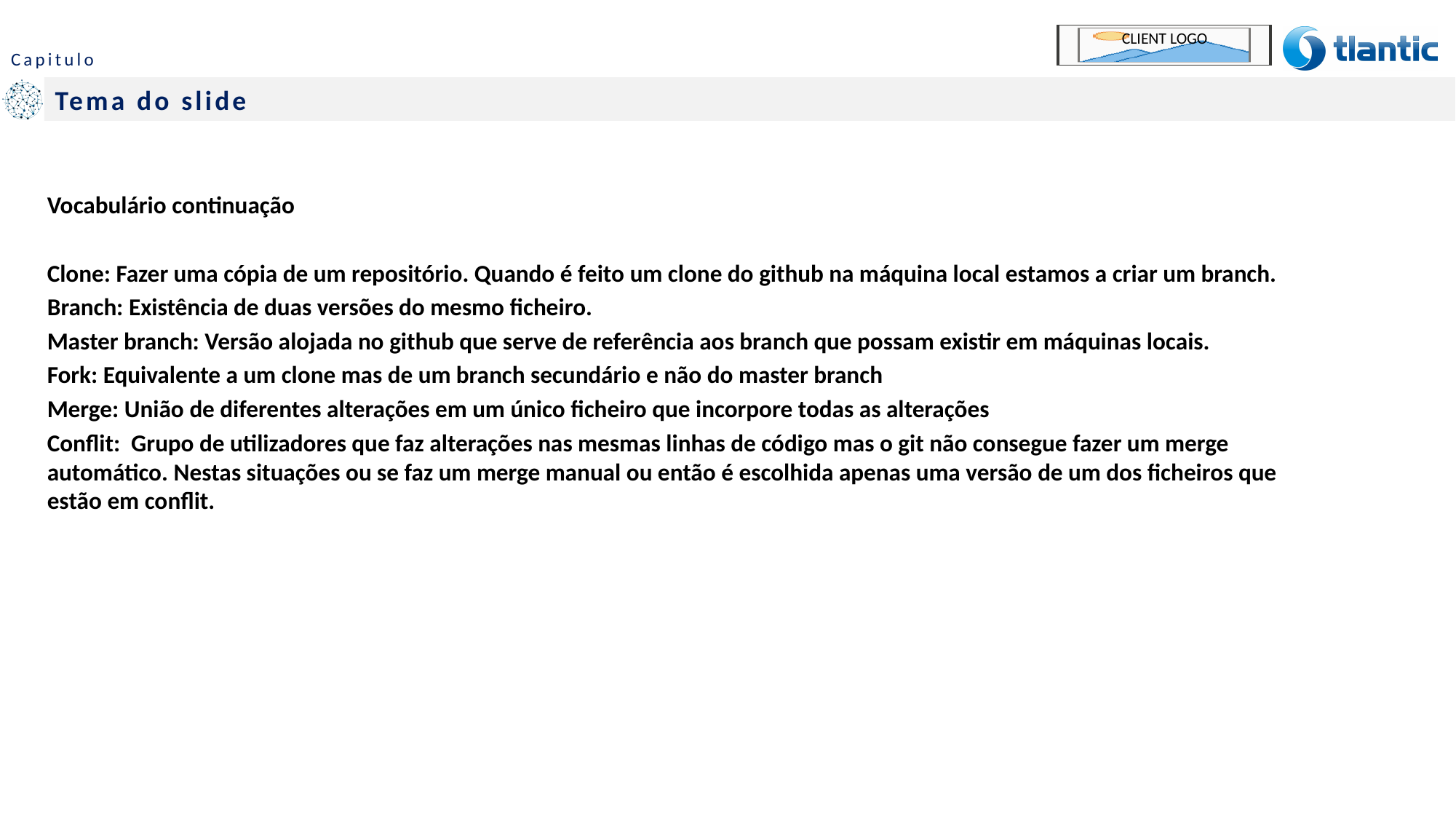

#

Vocabulário continuação

Clone: Fazer uma cópia de um repositório. Quando é feito um clone do github na máquina local estamos a criar um branch.
Branch: Existência de duas versões do mesmo ficheiro.
Master branch: Versão alojada no github que serve de referência aos branch que possam existir em máquinas locais.
Fork: Equivalente a um clone mas de um branch secundário e não do master branch
Merge: União de diferentes alterações em um único ficheiro que incorpore todas as alterações
Conflit:  Grupo de utilizadores que faz alterações nas mesmas linhas de código mas o git não consegue fazer um merge automático. Nestas situações ou se faz um merge manual ou então é escolhida apenas uma versão de um dos ficheiros que estão em conflit.